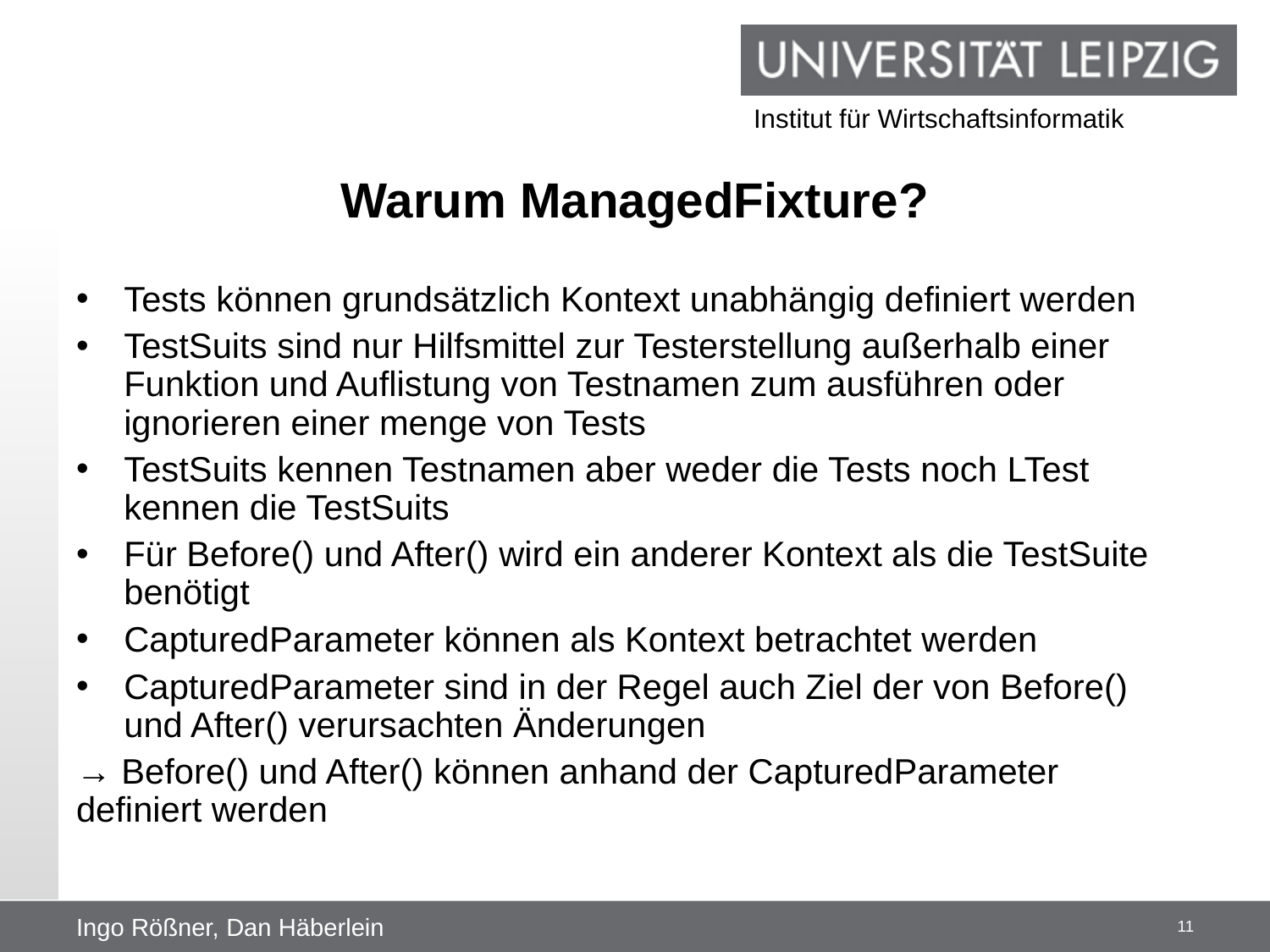

# Warum ManagedFixture?
Tests können grundsätzlich Kontext unabhängig definiert werden
TestSuits sind nur Hilfsmittel zur Testerstellung außerhalb einer Funktion und Auflistung von Testnamen zum ausführen oder ignorieren einer menge von Tests
TestSuits kennen Testnamen aber weder die Tests noch LTest kennen die TestSuits
Für Before() und After() wird ein anderer Kontext als die TestSuite benötigt
CapturedParameter können als Kontext betrachtet werden
CapturedParameter sind in der Regel auch Ziel der von Before() und After() verursachten Änderungen
→ Before() und After() können anhand der CapturedParameter definiert werden

Ingo Rößner, Dan Häberlein
11